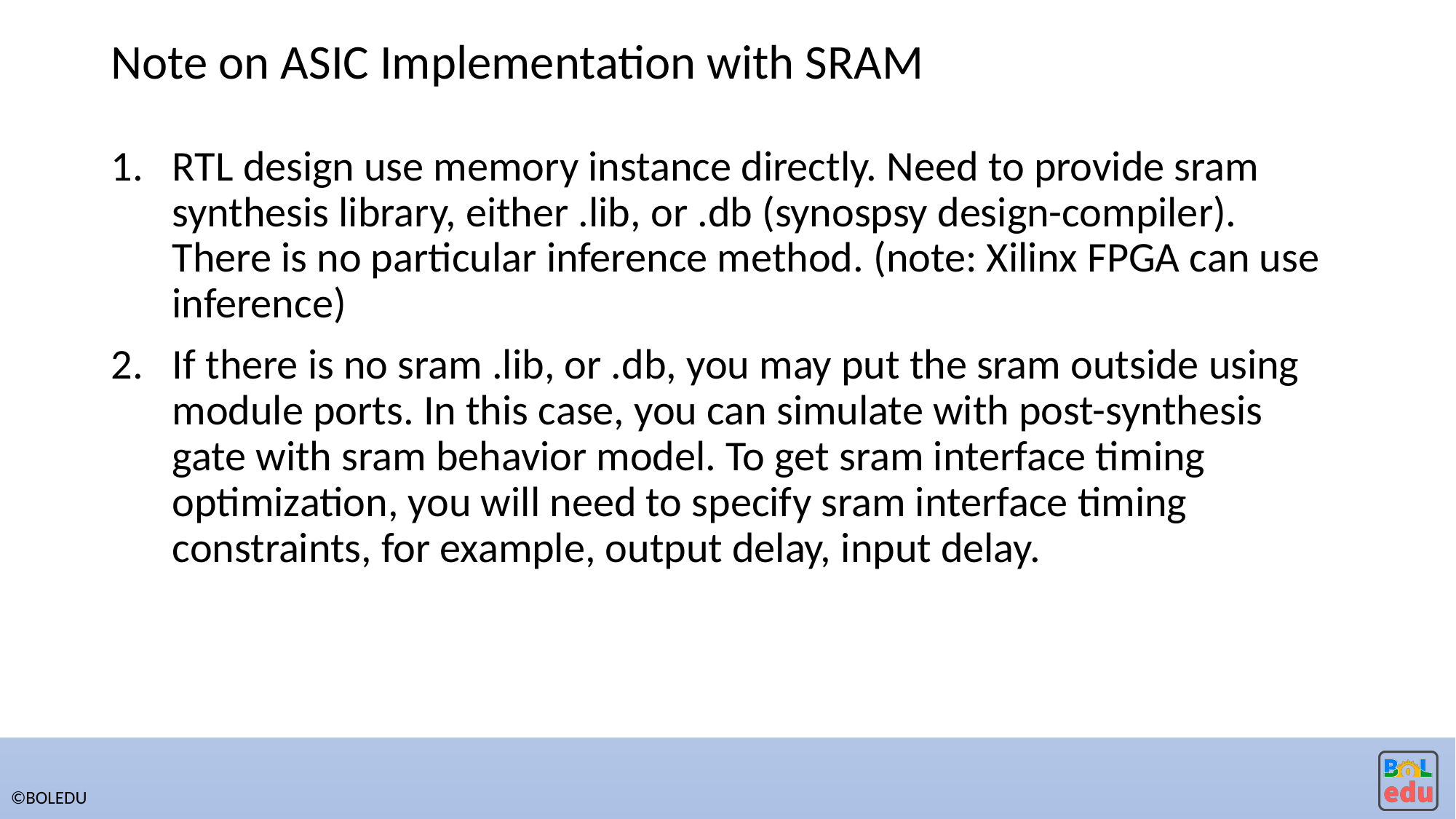

# Note on ASIC Implementation with SRAM
RTL design use memory instance directly. Need to provide sram synthesis library, either .lib, or .db (synospsy design-compiler).        There is no particular inference method. (note: Xilinx FPGA can use inference)
If there is no sram .lib, or .db, you may put the sram outside using module ports. In this case, you can simulate with post-synthesis gate with sram behavior model. To get sram interface timing optimization, you will need to specify sram interface timing constraints, for example, output delay, input delay.